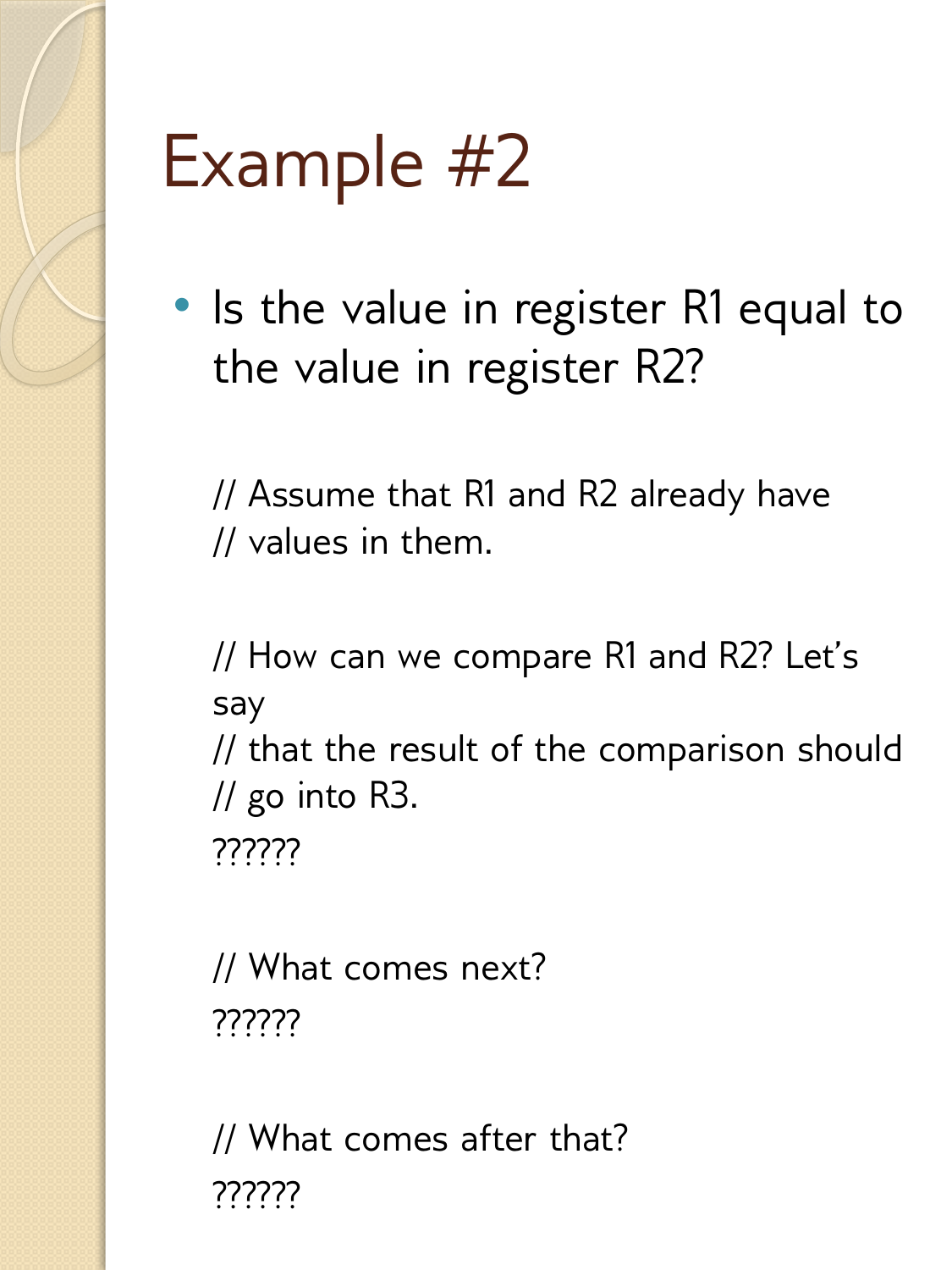

# Example #2
Is the value in register R1 equal to the value in register R2?

	// Assume that R1 and R2 already have
// values in them.

	// How can we compare R1 and R2? Let’s say
// that the result of the comparison should
// go into R3.
	??????

	// What comes next?
	??????

	// What comes after that?
	??????